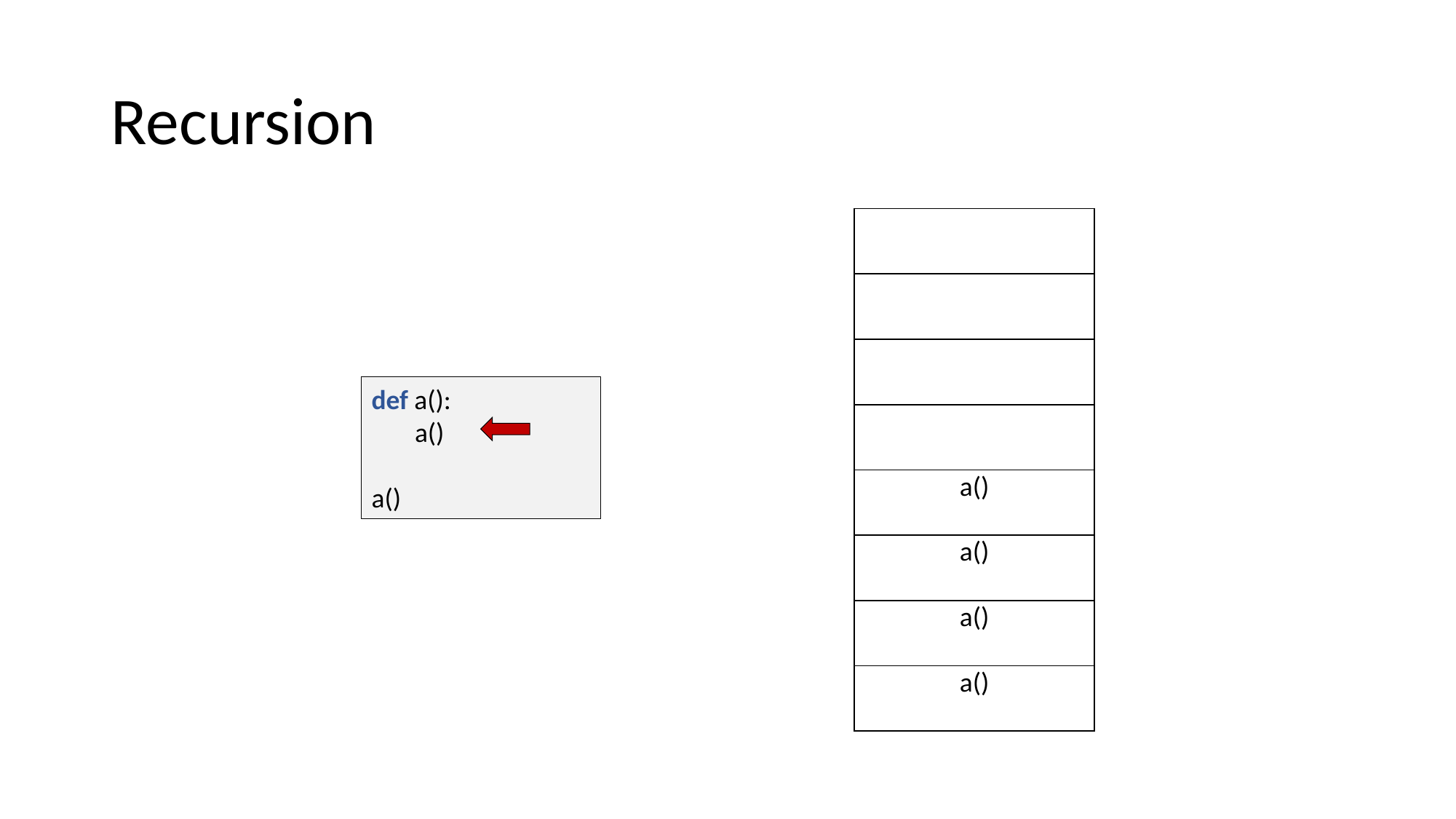

# Recursion
|  |
| --- |
|  |
|  |
|  |
| a() |
| a() |
| a() |
| a() |
def a():
       a()
a()